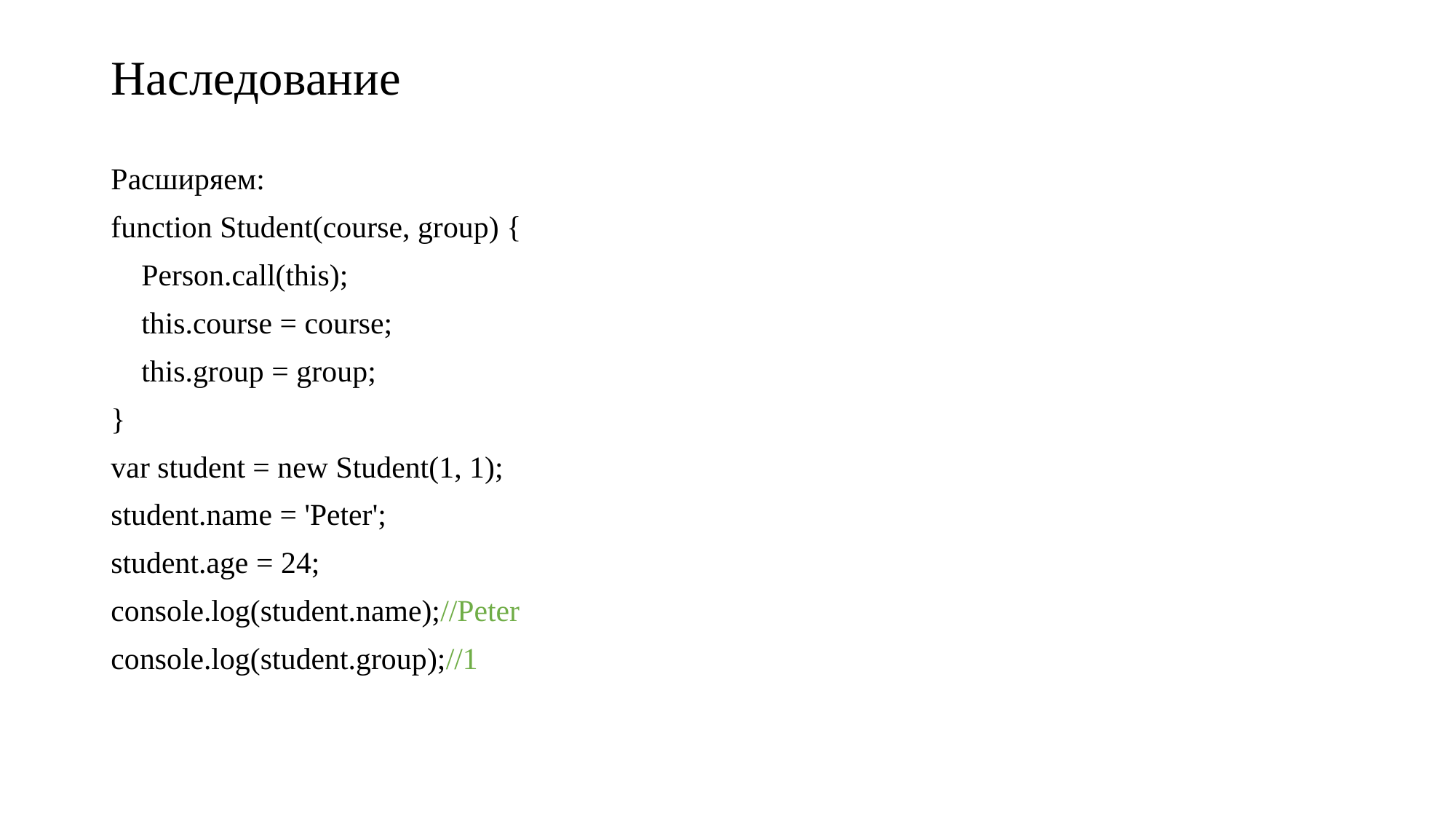

# Наследование
Расширяем:
function Student(course, group) {
    Person.call(this);
    this.course = course;
    this.group = group;
}
var student = new Student(1, 1);
student.name = 'Peter';
student.age = 24;
console.log(student.name);//Peter
console.log(student.group);//1